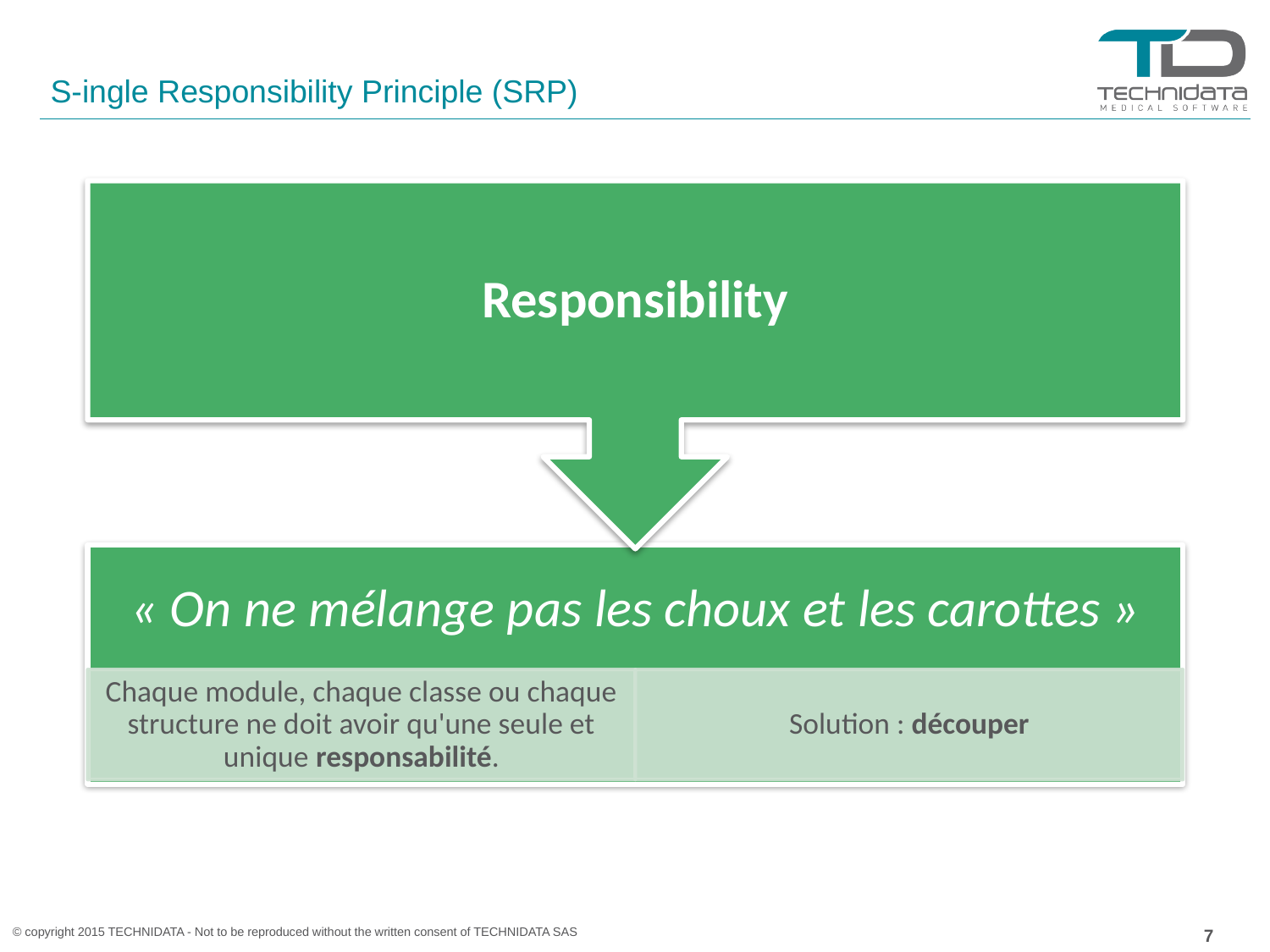

# S-ingle Responsibility Principle (SRP)
« On ne mélange pas les choux et les carottes »
Chaque module, chaque classe ou chaque structure ne doit avoir qu'une seule et unique responsabilité.
Solution : découper
Responsibility